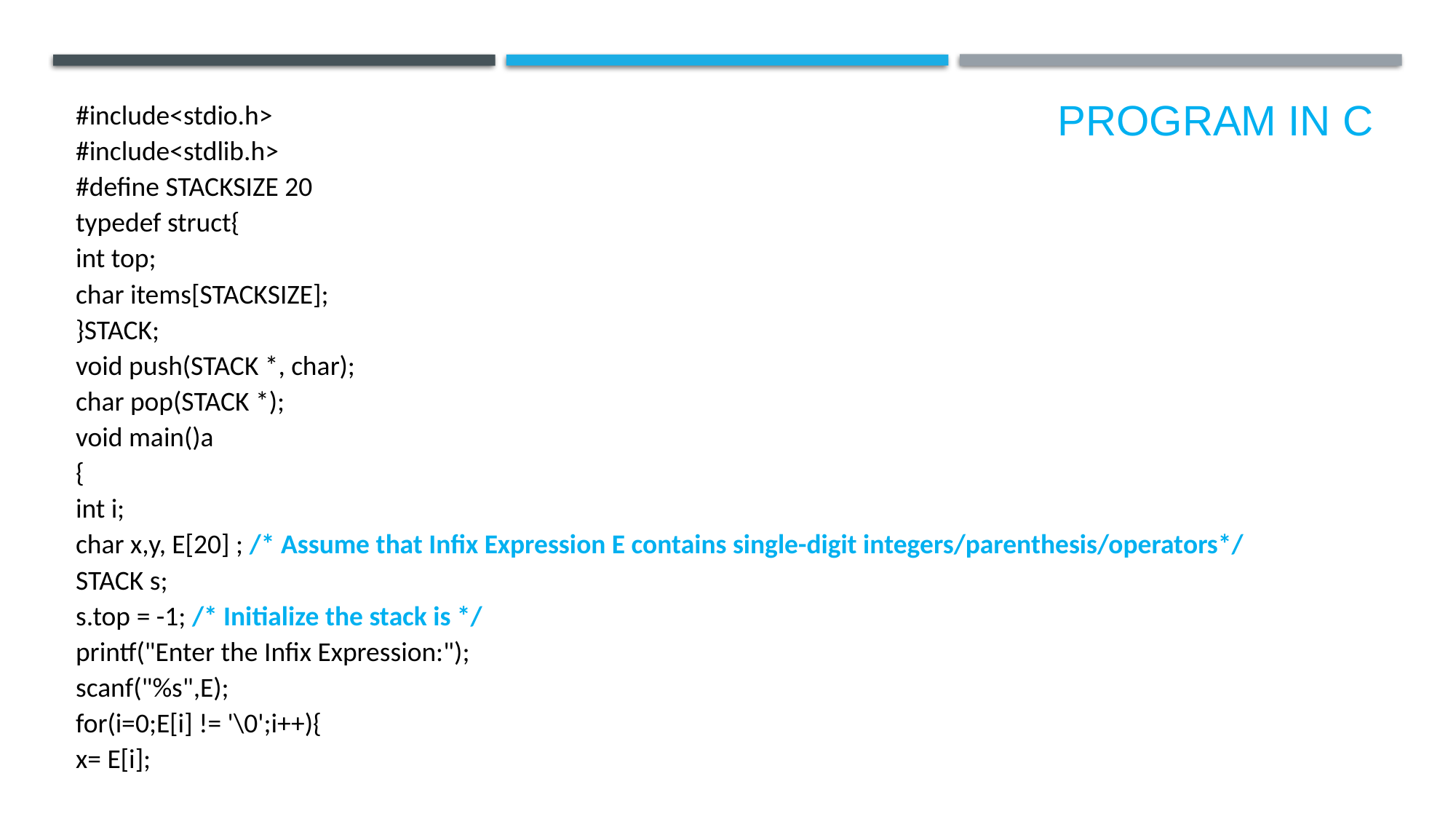

#include<stdio.h>
#include<stdlib.h>
#define STACKSIZE 20
typedef struct{
int top;
char items[STACKSIZE];
}STACK;
void push(STACK *, char);
char pop(STACK *);
void main()a
{
int i;
char x,y, E[20] ; /* Assume that Infix Expression E contains single-digit integers/parenthesis/operators*/
STACK s;
s.top = -1; /* Initialize the stack is */
printf("Enter the Infix Expression:");
scanf("%s",E);
for(i=0;E[i] != '\0';i++){
x= E[i];

PROGRAM IN C